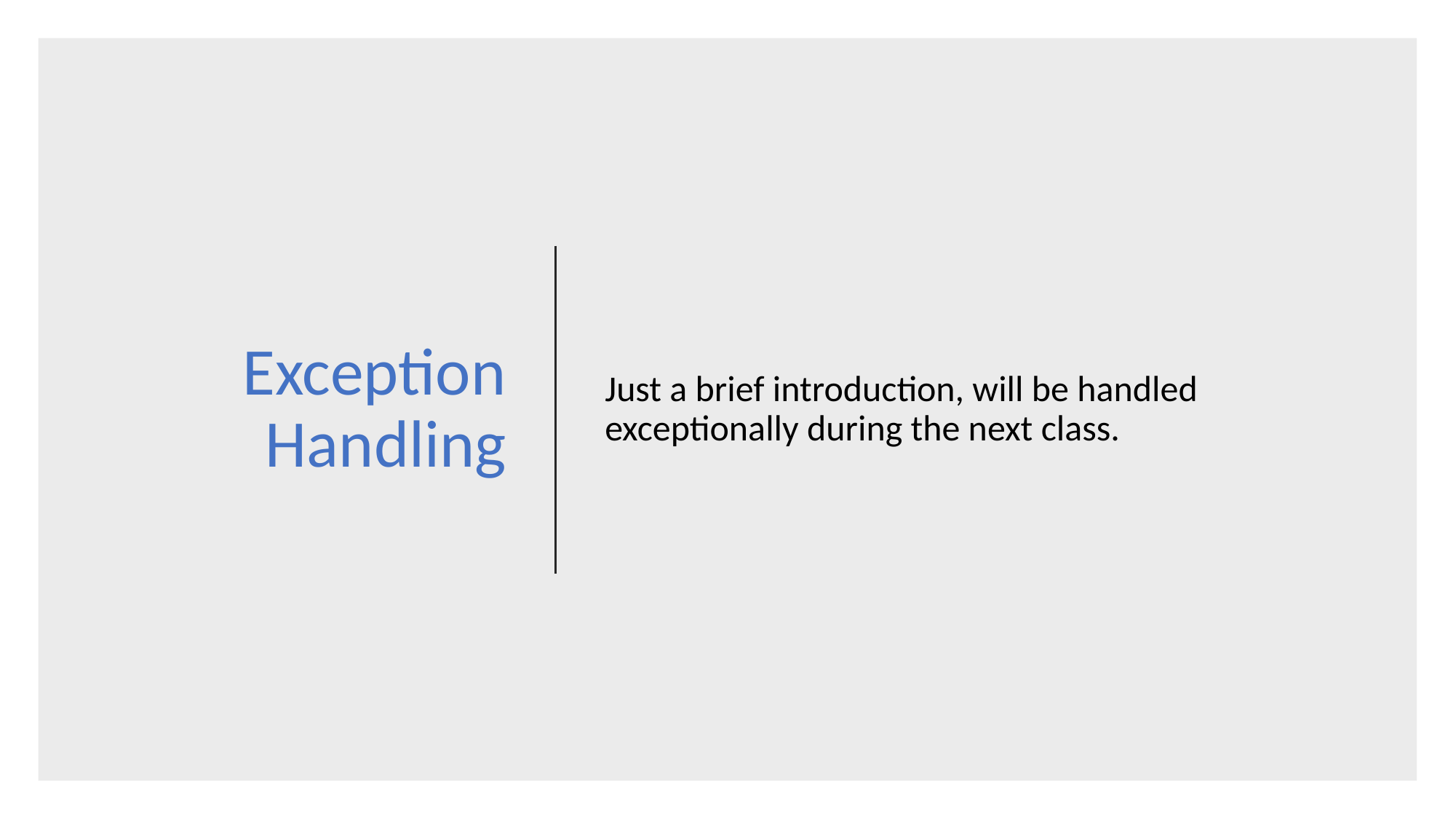

# Exception Handling
Just a brief introduction, will be handled exceptionally during the next class.